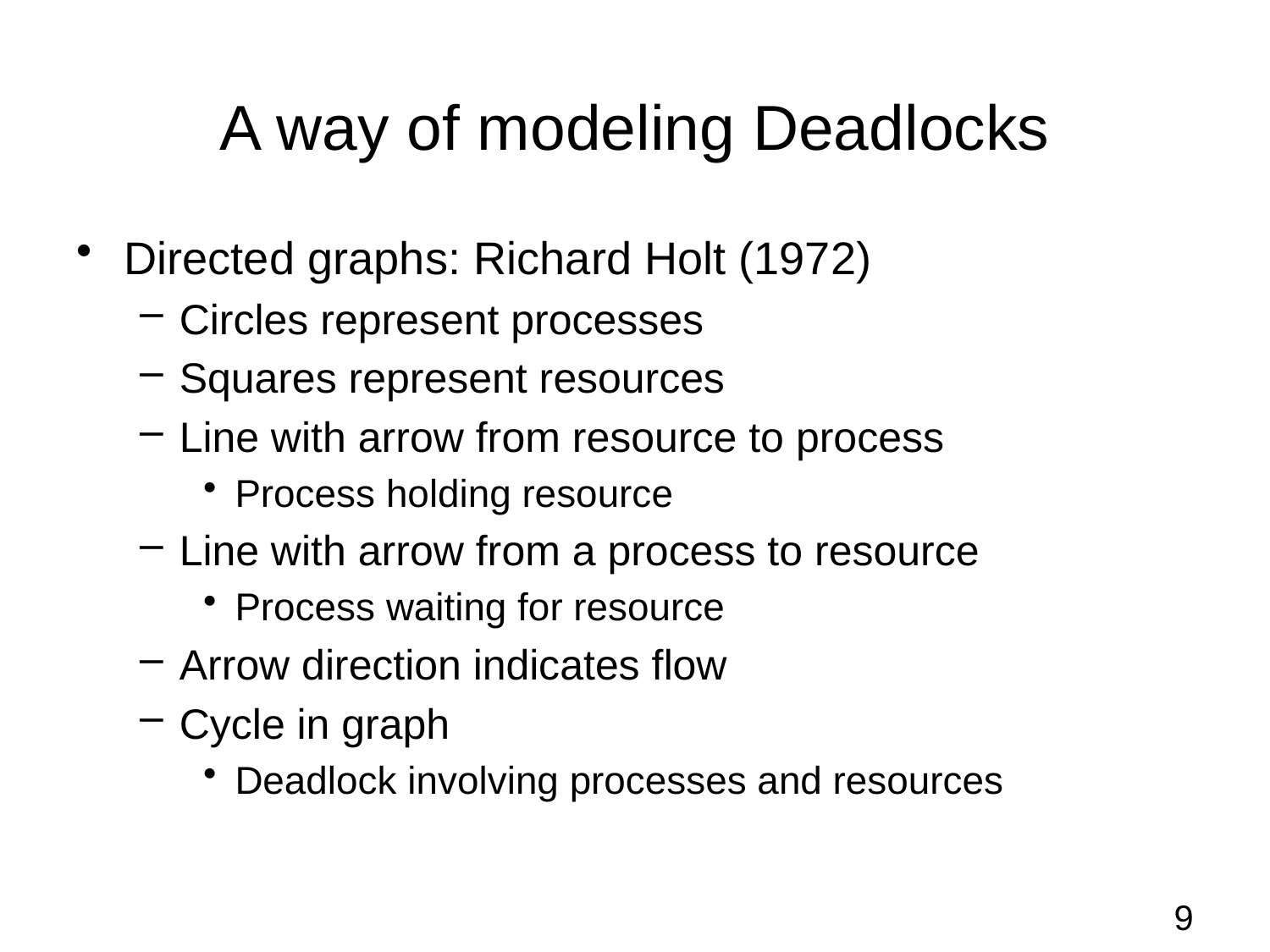

# A way of modeling Deadlocks
Directed graphs: Richard Holt (1972)
Circles represent processes
Squares represent resources
Line with arrow from resource to process
Process holding resource
Line with arrow from a process to resource
Process waiting for resource
Arrow direction indicates flow
Cycle in graph
Deadlock involving processes and resources

9